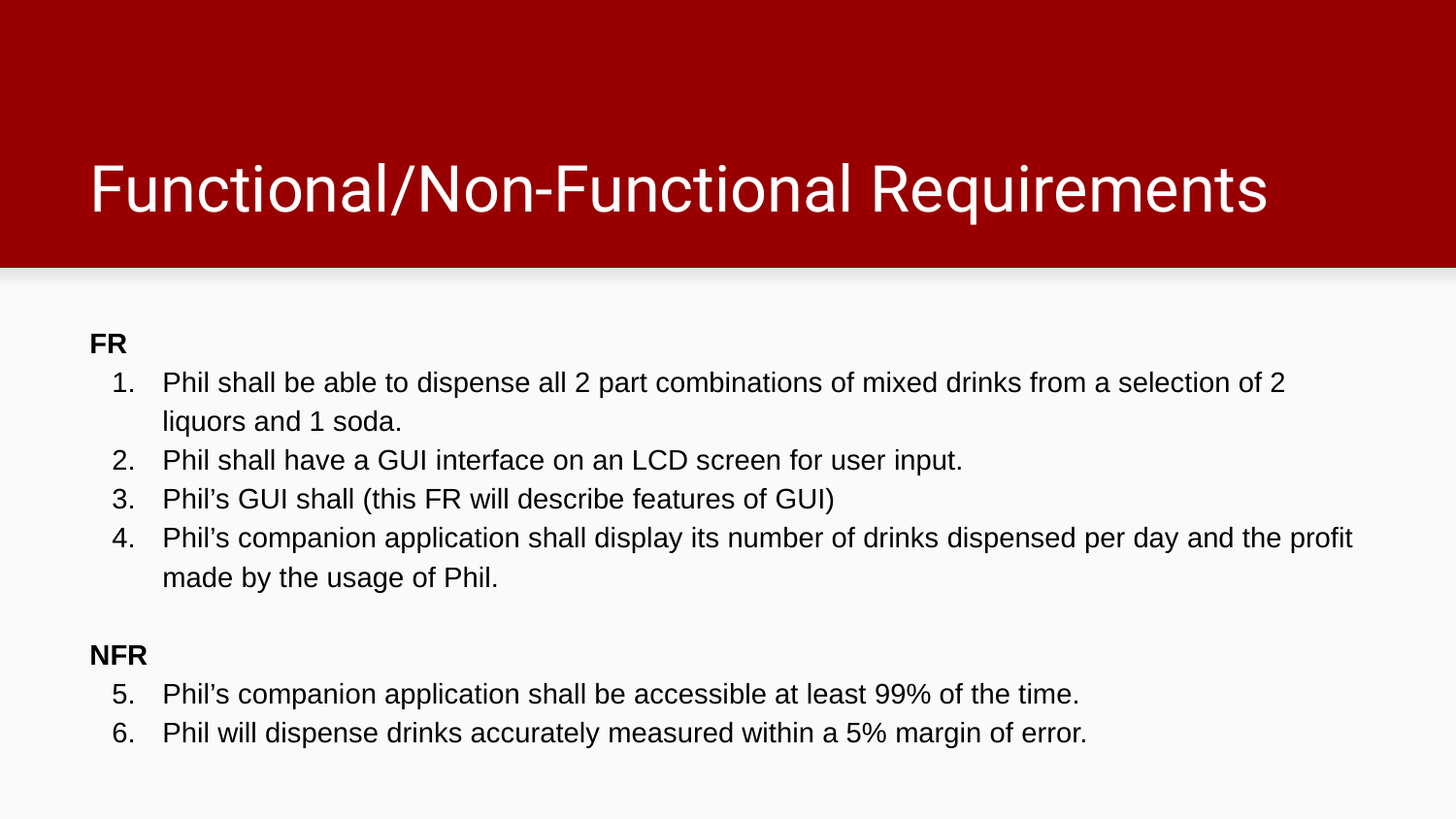

# Functional/Non-Functional Requirements
FR
Phil shall be able to dispense all 2 part combinations of mixed drinks from a selection of 2 liquors and 1 soda.
Phil shall have a GUI interface on an LCD screen for user input.
Phil’s GUI shall (this FR will describe features of GUI)
Phil’s companion application shall display its number of drinks dispensed per day and the profit made by the usage of Phil.

NFR
Phil’s companion application shall be accessible at least 99% of the time.
Phil will dispense drinks accurately measured within a 5% margin of error.